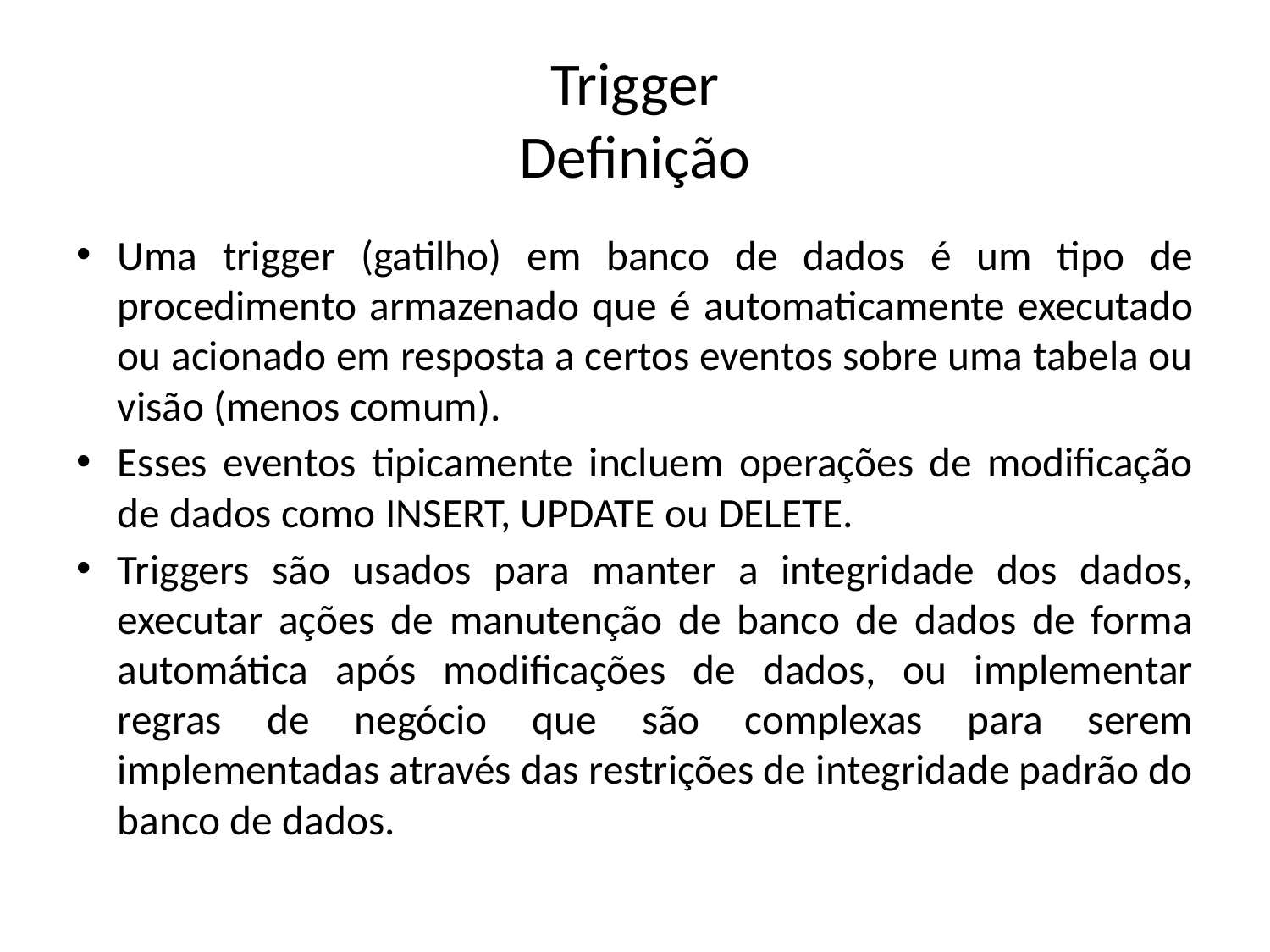

# Trigger Definição
Uma trigger (gatilho) em banco de dados é um tipo de procedimento armazenado que é automaticamente executado ou acionado em resposta a certos eventos sobre uma tabela ou visão (menos comum).
Esses eventos tipicamente incluem operações de modificação de dados como INSERT, UPDATE ou DELETE.
Triggers são usados para manter a integridade dos dados, executar ações de manutenção de banco de dados de forma automática após modificações de dados, ou implementar regras de negócio que são complexas para serem implementadas através das restrições de integridade padrão do banco de dados.